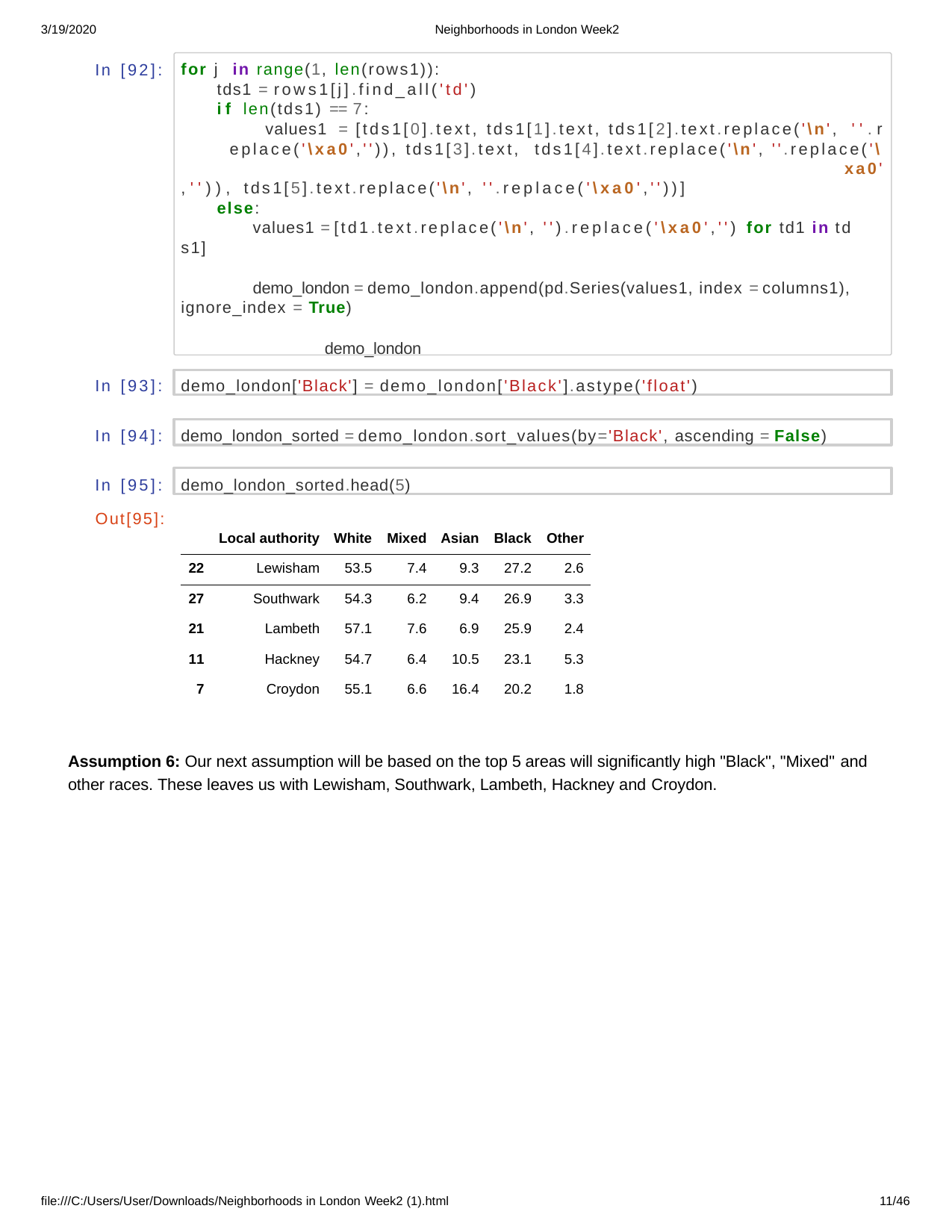

3/19/2020
Neighborhoods in London Week2

In [92]:
for j in range(1, len(rows1)):
tds1 = rows1[j].find_all('td')
if len(tds1) == 7:
values1  =  [tds1[0].text, tds1[1].text, tds1[2].text.replace('\n', ''.r
eplace('\xa0','')), tds1[3].text,  tds1[4].text.replace('\n', ''.replace('\xa0'
,'')), tds1[5].text.replace('\n', ''.replace('\xa0',''))]
else:
values1 = [td1.text.replace('\n', '').replace('\xa0','') for td1 in td
s1]

demo_london = demo_london.append(pd.Series(values1, index = columns1),  ignore_index = True)

demo_london
demo_london['Black'] = demo_london['Black'].astype('float')
In [93]:
demo_london_sorted = demo_london.sort_values(by='Black', ascending = False)
In [94]:
demo_london_sorted.head(5)
In [95]:
| Out[95]: |  |  |  |  |  |  |  |
| --- | --- | --- | --- | --- | --- | --- | --- |
|  |  | Local authority | White | Mixed | Asian | Black | Other |
|  | 22 | Lewisham | 53.5 | 7.4 | 9.3 | 27.2 | 2.6 |
|  | 27 | Southwark | 54.3 | 6.2 | 9.4 | 26.9 | 3.3 |
|  | 21 | Lambeth | 57.1 | 7.6 | 6.9 | 25.9 | 2.4 |
|  | 11 | Hackney | 54.7 | 6.4 | 10.5 | 23.1 | 5.3 |
|  | 7 | Croydon | 55.1 | 6.6 | 16.4 | 20.2 | 1.8 |
Assumption 6: Our next assumption will be based on the top 5 areas will significantly high "Black", "Mixed" and  other races. These leaves us with Lewisham, Southwark, Lambeth, Hackney and Croydon.
file:///C:/Users/User/Downloads/Neighborhoods in London Week2 (1).html
11/46